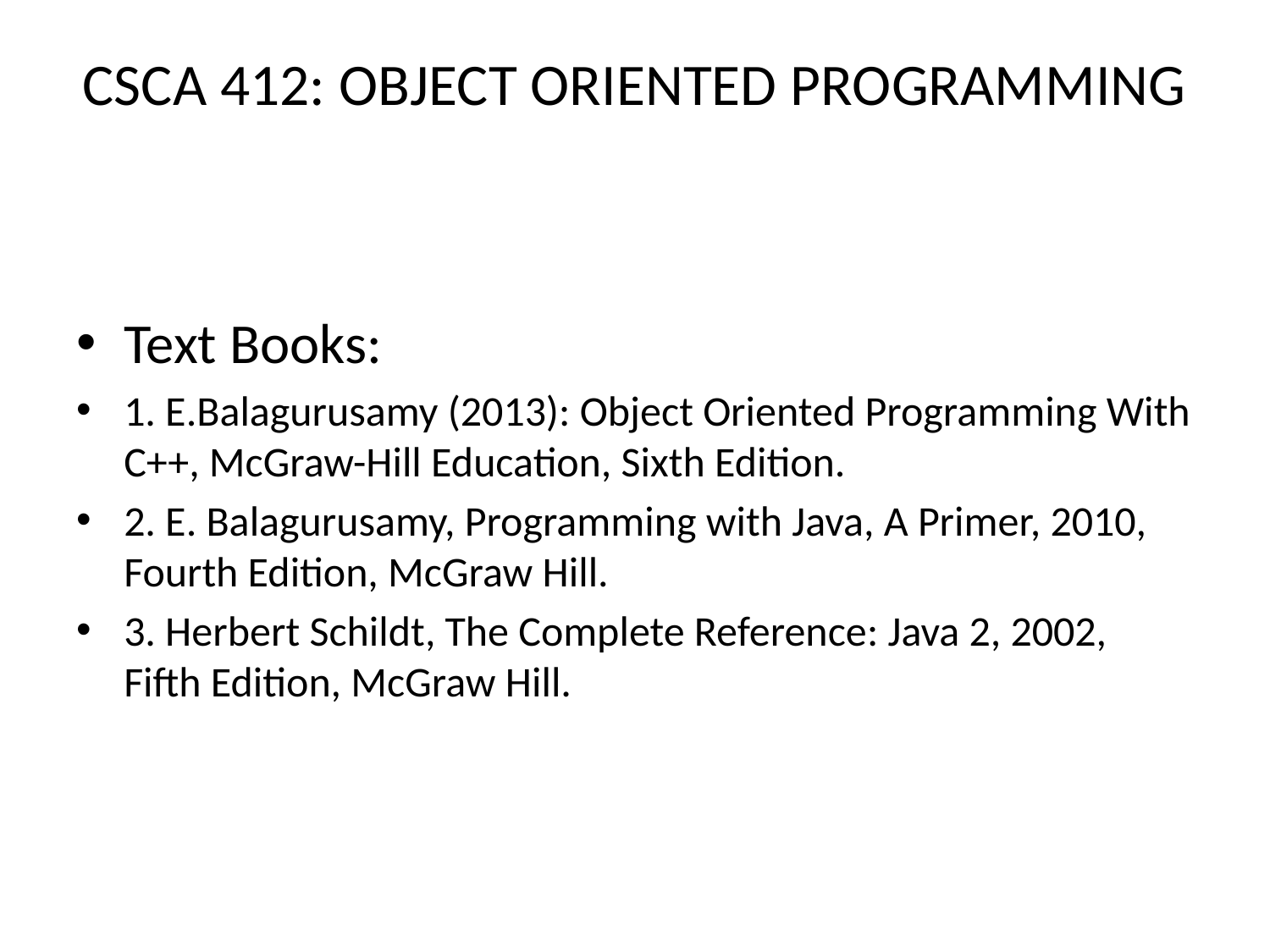

# CSCA 412: OBJECT ORIENTED PROGRAMMING

Text Books:
1. E.Balagurusamy (2013): Object Oriented Programming With C++, McGraw-Hill Education, Sixth Edition.
2. E. Balagurusamy, Programming with Java, A Primer, 2010, Fourth Edition, McGraw Hill.
3. Herbert Schildt, The Complete Reference: Java 2, 2002, Fifth Edition, McGraw Hill.